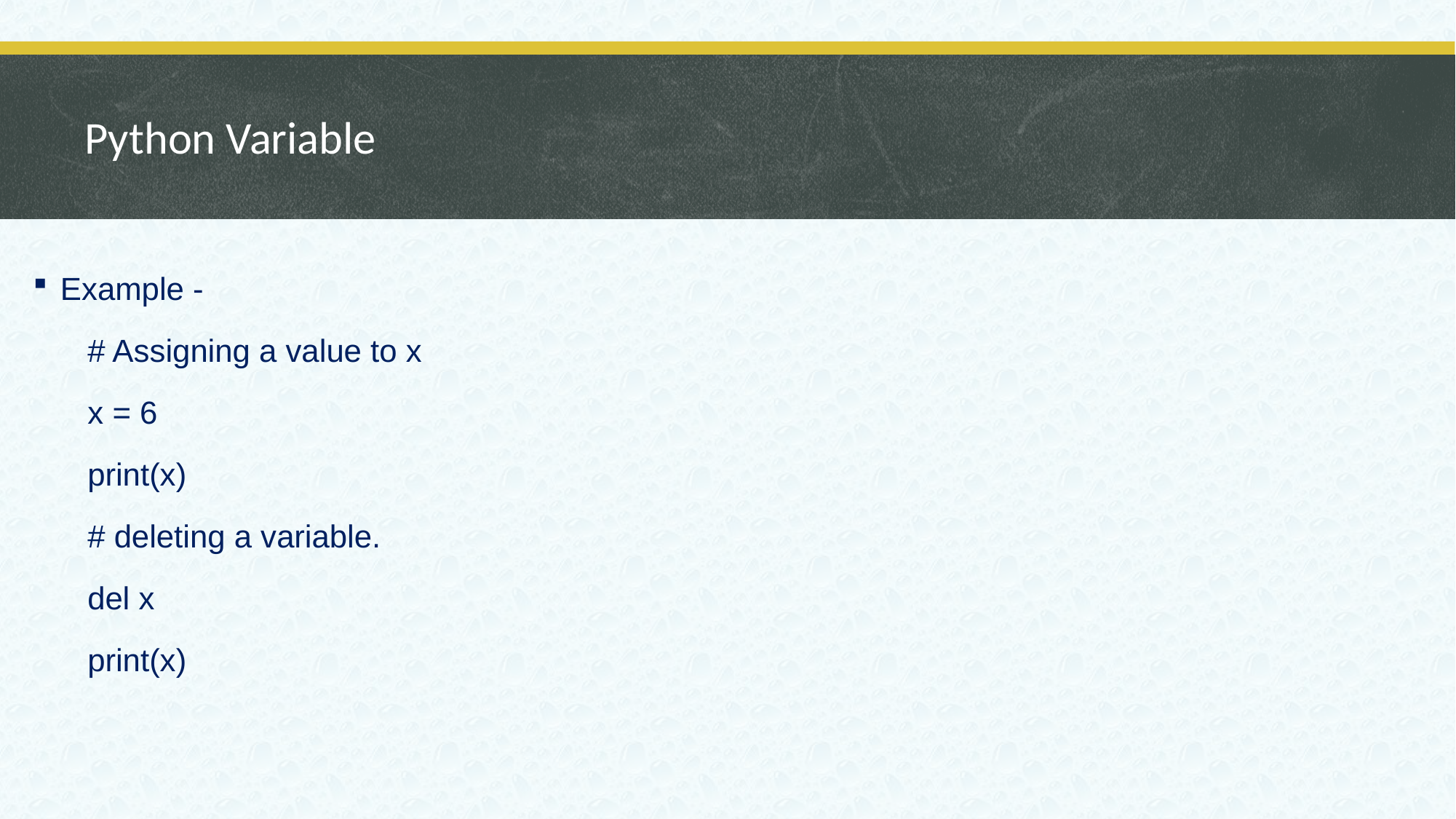

# Python Variable
Example -
# Assigning a value to x
x = 6
print(x)
# deleting a variable.
del x
print(x)